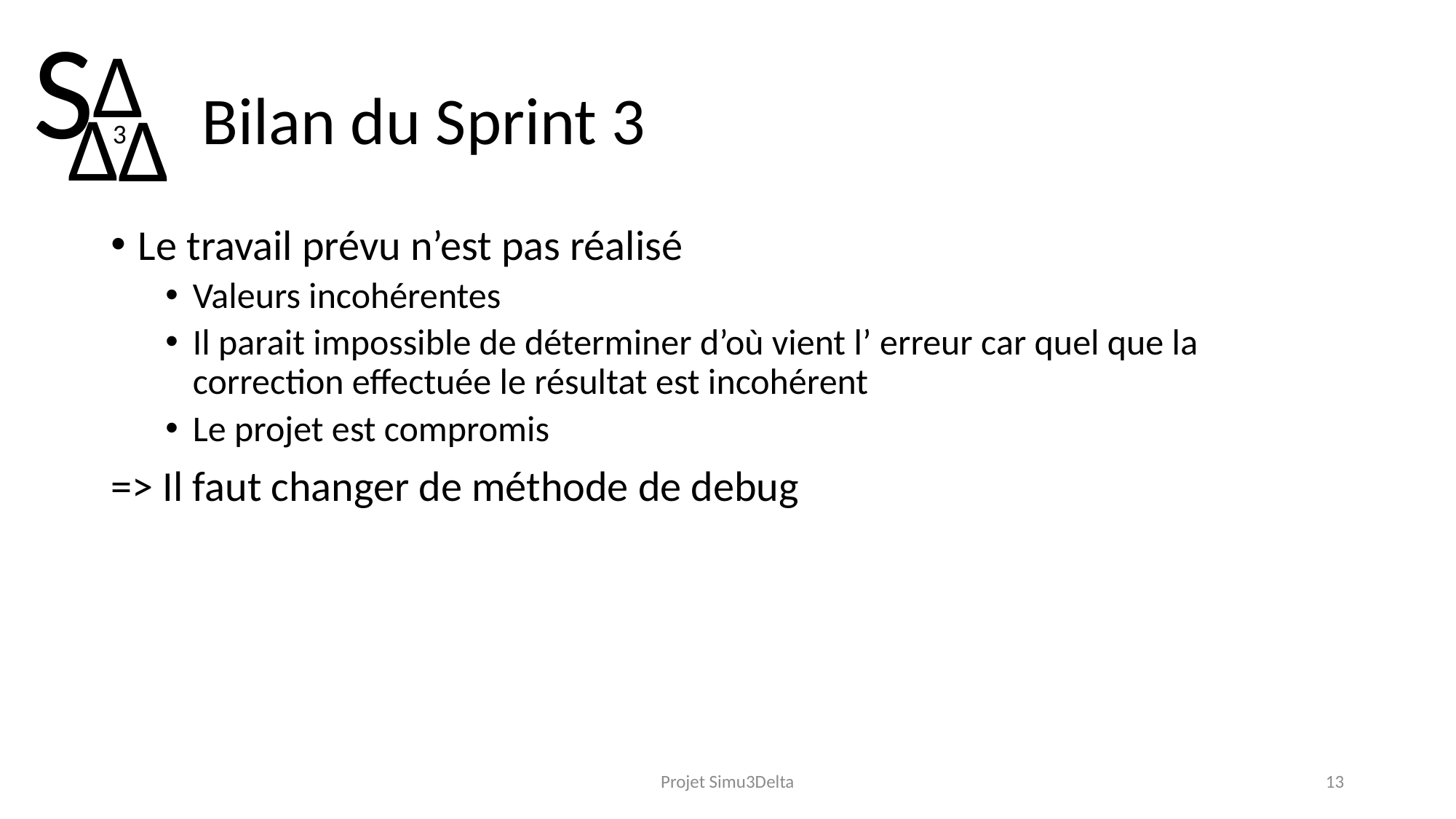

# Bilan du Sprint 3
Le travail prévu n’est pas réalisé
Valeurs incohérentes
Il parait impossible de déterminer d’où vient l’ erreur car quel que la correction effectuée le résultat est incohérent
Le projet est compromis
=> Il faut changer de méthode de debug

Projet Simu3Delta
13